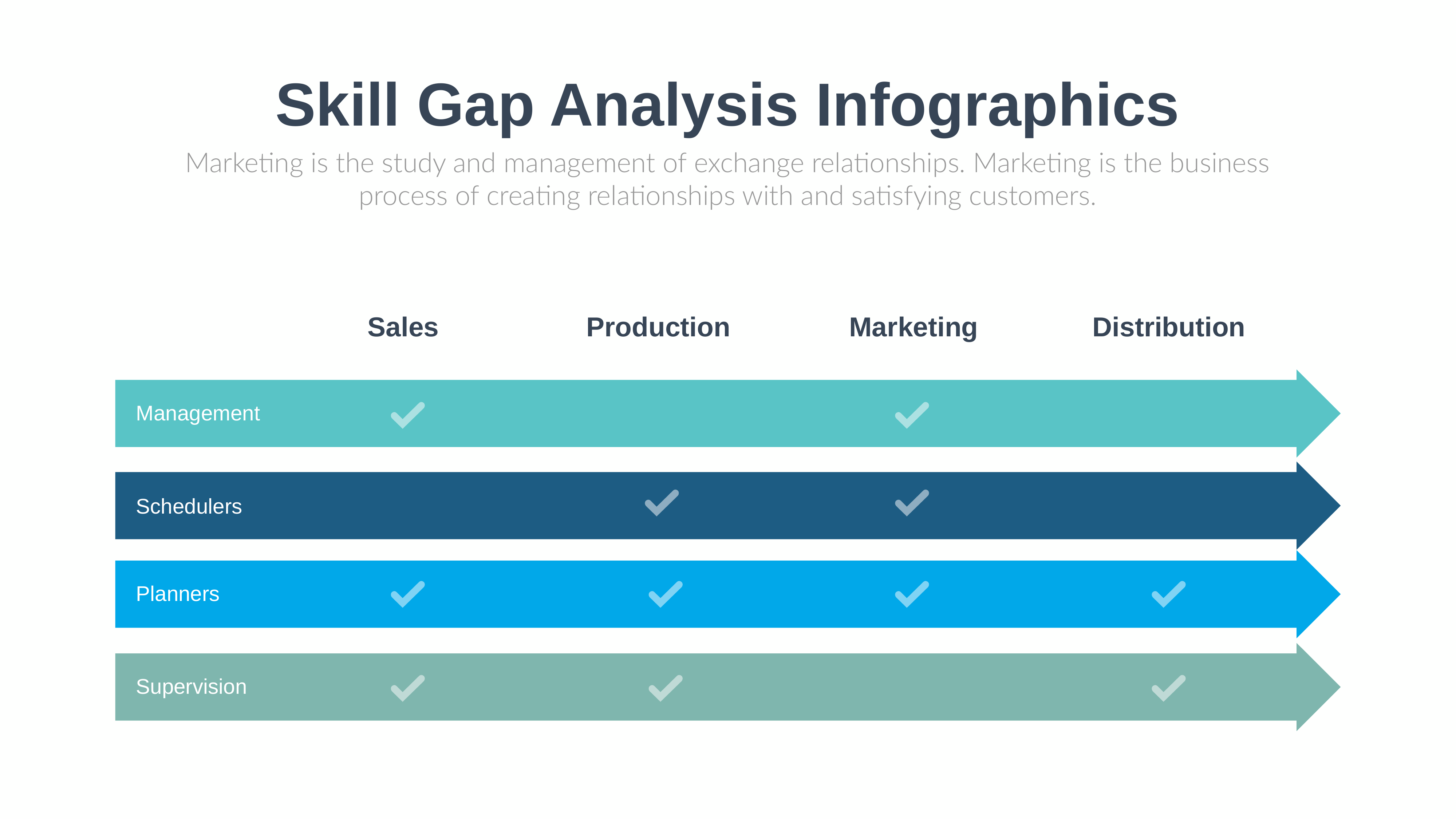

Skill Gap Analysis Infographics
Marketing is the study and management of exchange relationships. Marketing is the business process of creating relationships with and satisfying customers.
| Sales | Production | Marketing | Distribution |
| --- | --- | --- | --- |
|  |  |  |  |
|  |  |  |  |
|  |  |  |  |
|  |  |  |  |

Management

Schedulers

Planners

Supervision